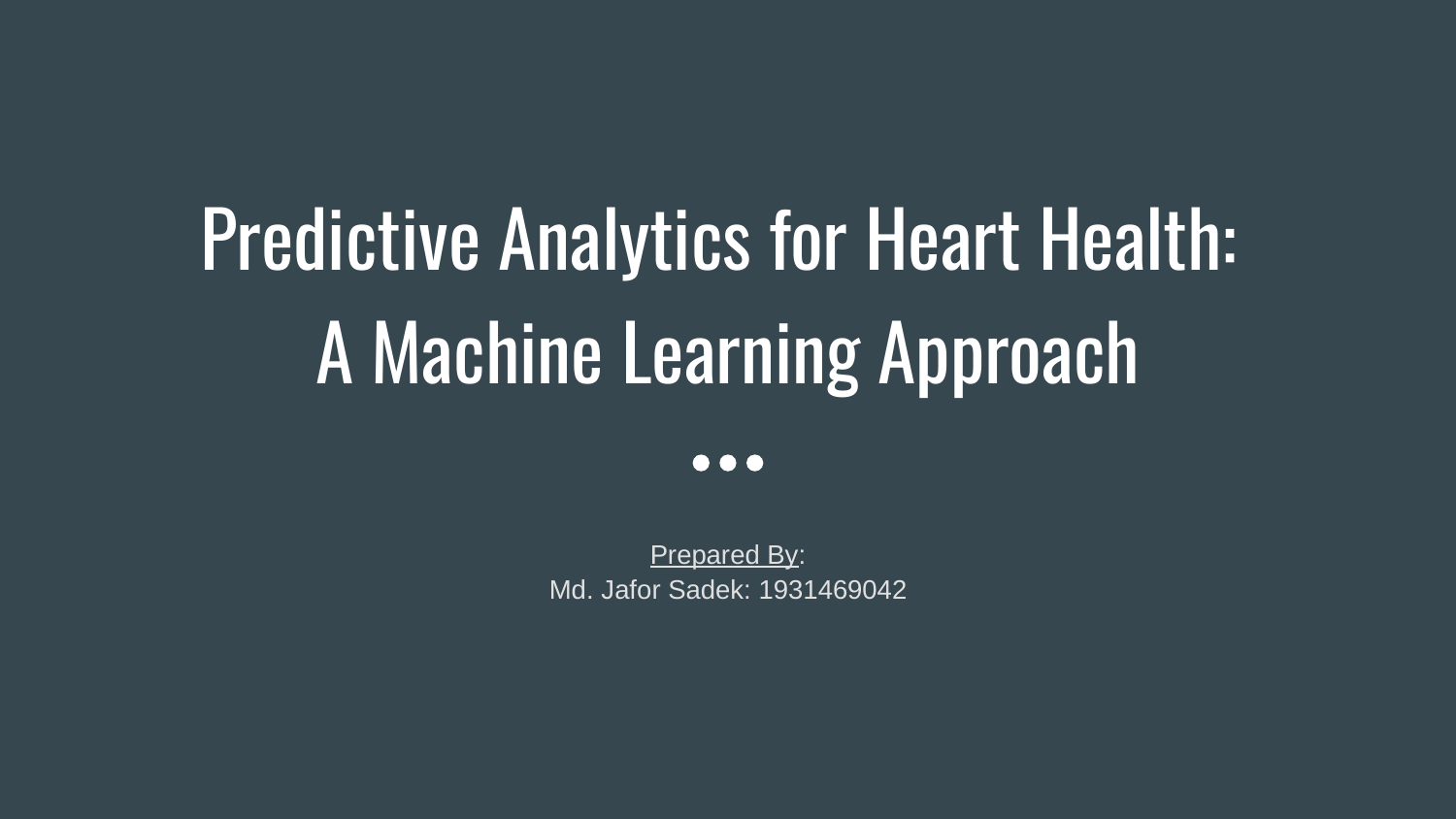

# Predictive Analytics for Heart Health:
A Machine Learning Approach
Prepared By:
Md. Jafor Sadek: 1931469042